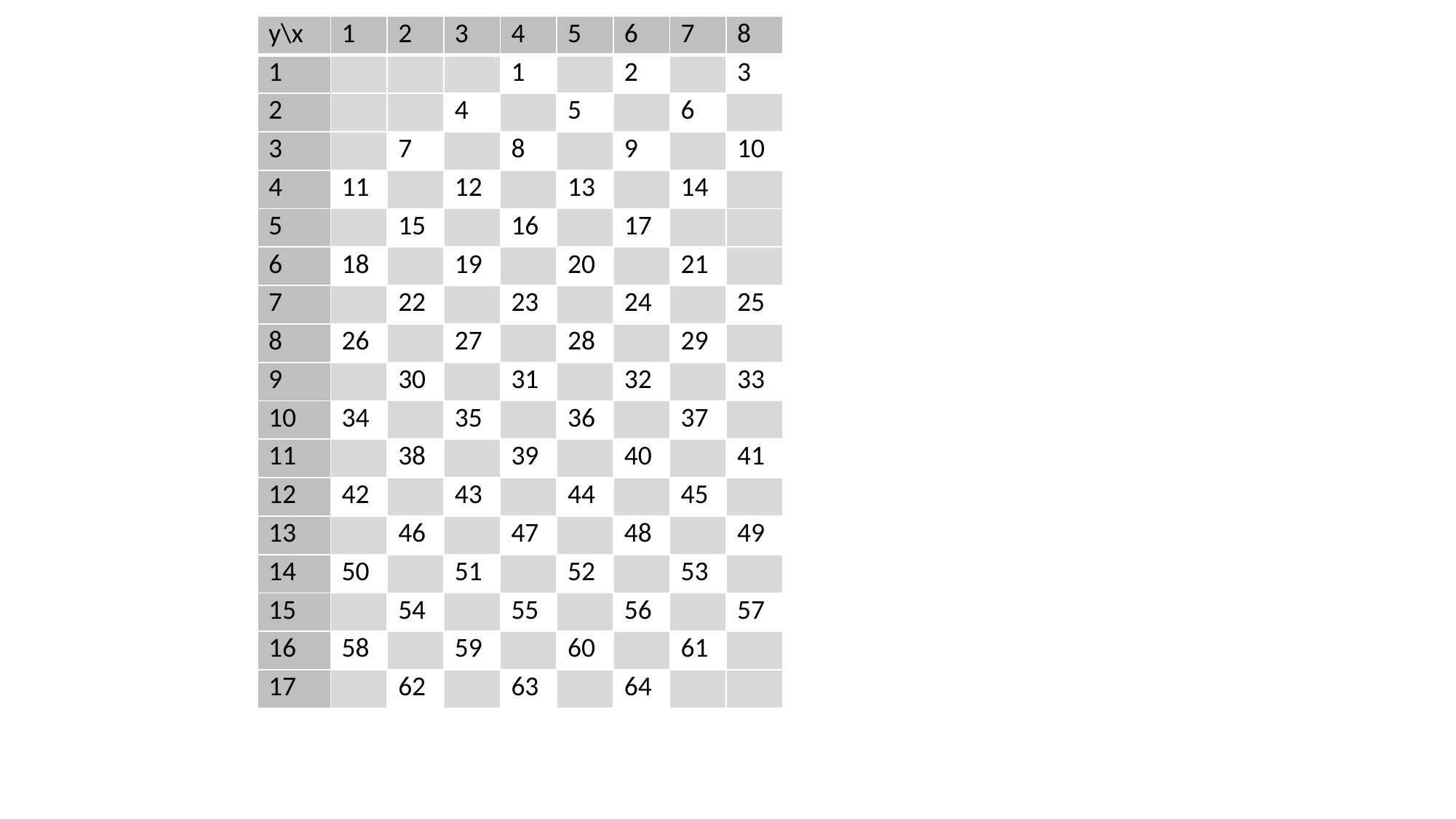

| y\x | 1 | 2 | 3 | 4 | 5 | 6 | 7 | 8 |
| --- | --- | --- | --- | --- | --- | --- | --- | --- |
| 1 |  |  |  | 1 |  | 2 |  | 3 |
| 2 |  |  | 4 |  | 5 |  | 6 |  |
| 3 |  | 7 |  | 8 |  | 9 |  | 10 |
| 4 | 11 |  | 12 |  | 13 |  | 14 |  |
| 5 |  | 15 |  | 16 |  | 17 |  |  |
| 6 | 18 |  | 19 |  | 20 |  | 21 |  |
| 7 |  | 22 |  | 23 |  | 24 |  | 25 |
| 8 | 26 |  | 27 |  | 28 |  | 29 |  |
| 9 |  | 30 |  | 31 |  | 32 |  | 33 |
| 10 | 34 |  | 35 |  | 36 |  | 37 |  |
| 11 |  | 38 |  | 39 |  | 40 |  | 41 |
| 12 | 42 |  | 43 |  | 44 |  | 45 |  |
| 13 |  | 46 |  | 47 |  | 48 |  | 49 |
| 14 | 50 |  | 51 |  | 52 |  | 53 |  |
| 15 |  | 54 |  | 55 |  | 56 |  | 57 |
| 16 | 58 |  | 59 |  | 60 |  | 61 |  |
| 17 |  | 62 |  | 63 |  | 64 |  |  |